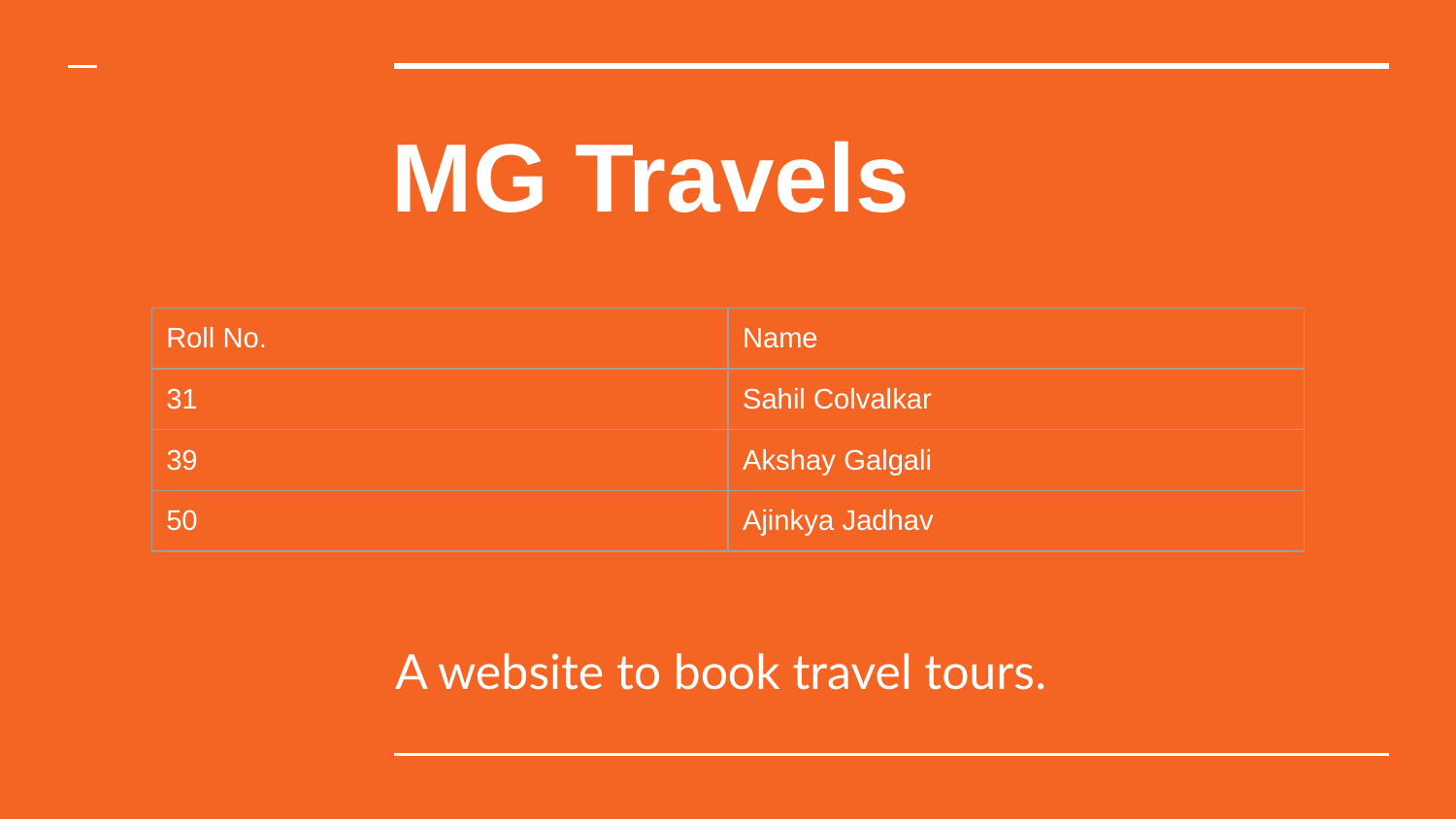

# MG Travels
| Roll No. | Name |
| --- | --- |
| 31 | Sahil Colvalkar |
| 39 | Akshay Galgali |
| 50 | Ajinkya Jadhav |
A website to book travel tours.